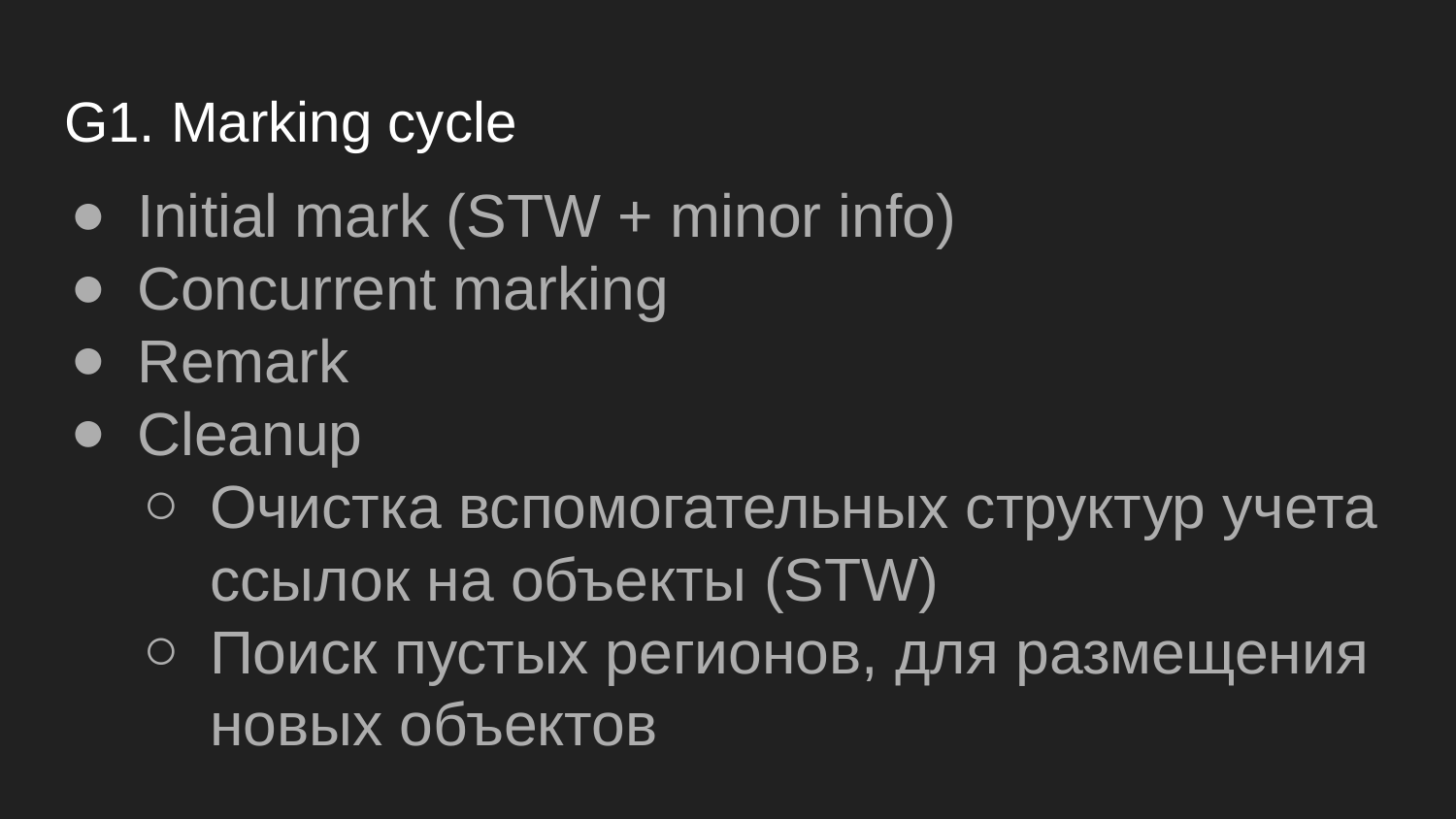

# G1. Marking cycle
Initial mark (STW + minor info)
Concurrent marking
Remark
Cleanup
Очистка вспомогательных структур учета ссылок на объекты (STW)
Поиск пустых регионов, для размещения новых объектов